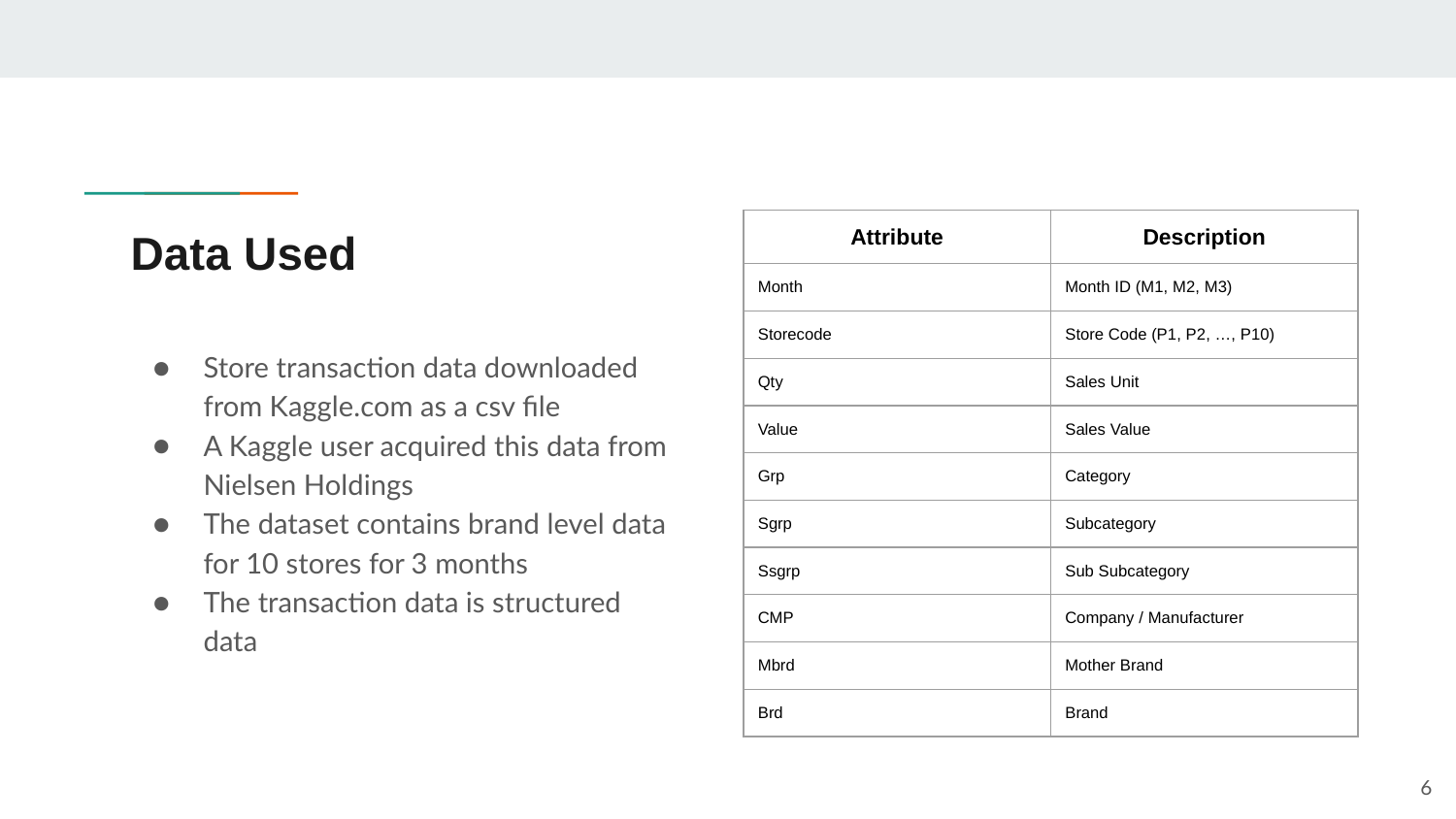

# Data Used
| Attribute | Description |
| --- | --- |
| Month | Month ID (M1, M2, M3) |
| Storecode | Store Code (P1, P2, …, P10) |
| Qty | Sales Unit |
| Value | Sales Value |
| Grp | Category |
| Sgrp | Subcategory |
| Ssgrp | Sub Subcategory |
| CMP | Company / Manufacturer |
| Mbrd | Mother Brand |
| Brd | Brand |
Store transaction data downloaded from Kaggle.com as a csv file
A Kaggle user acquired this data from Nielsen Holdings
The dataset contains brand level data for 10 stores for 3 months
The transaction data is structured data
6